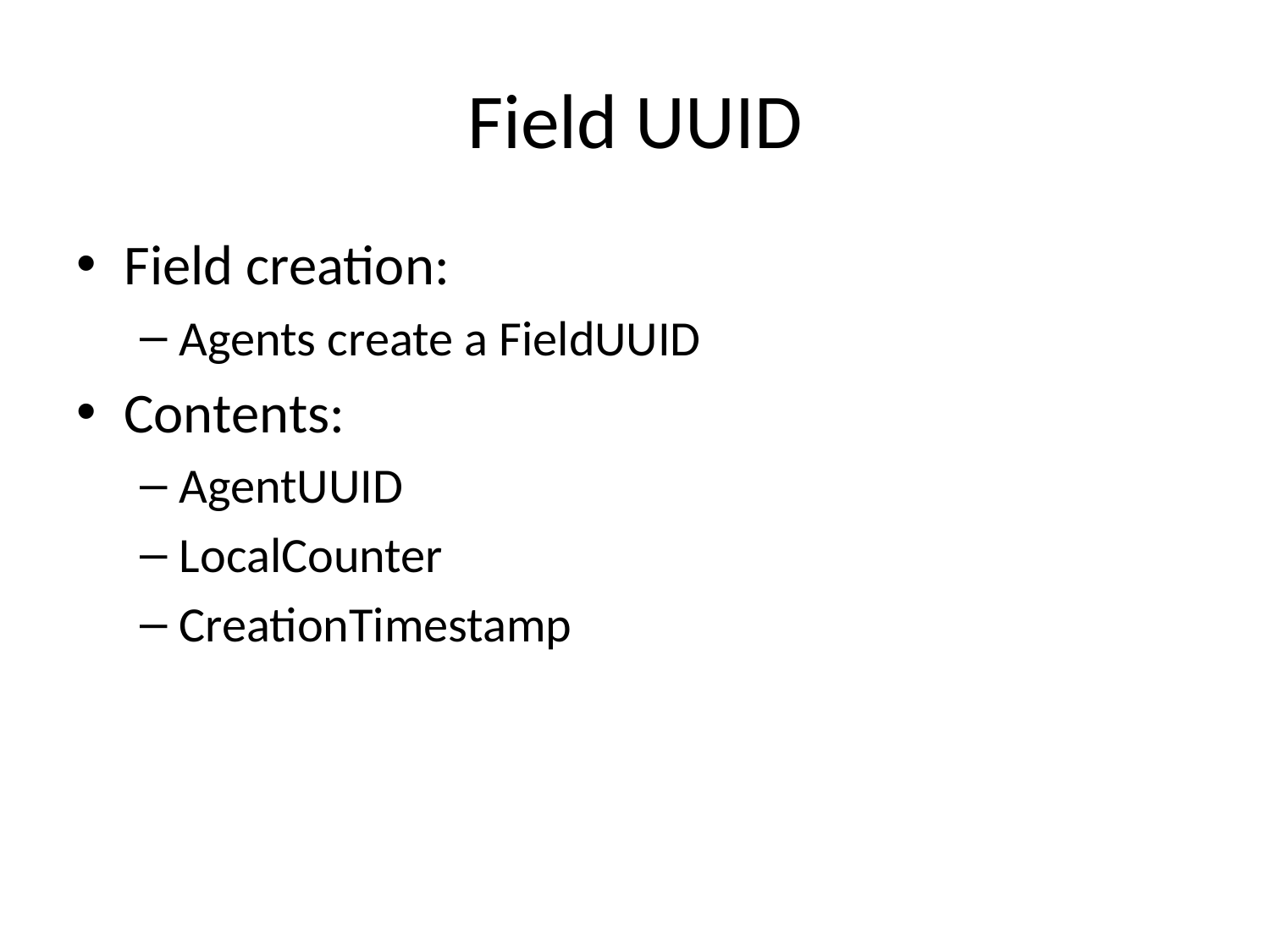

# Field UUID
Field creation:
Agents create a FieldUUID
Contents:
AgentUUID
LocalCounter
CreationTimestamp